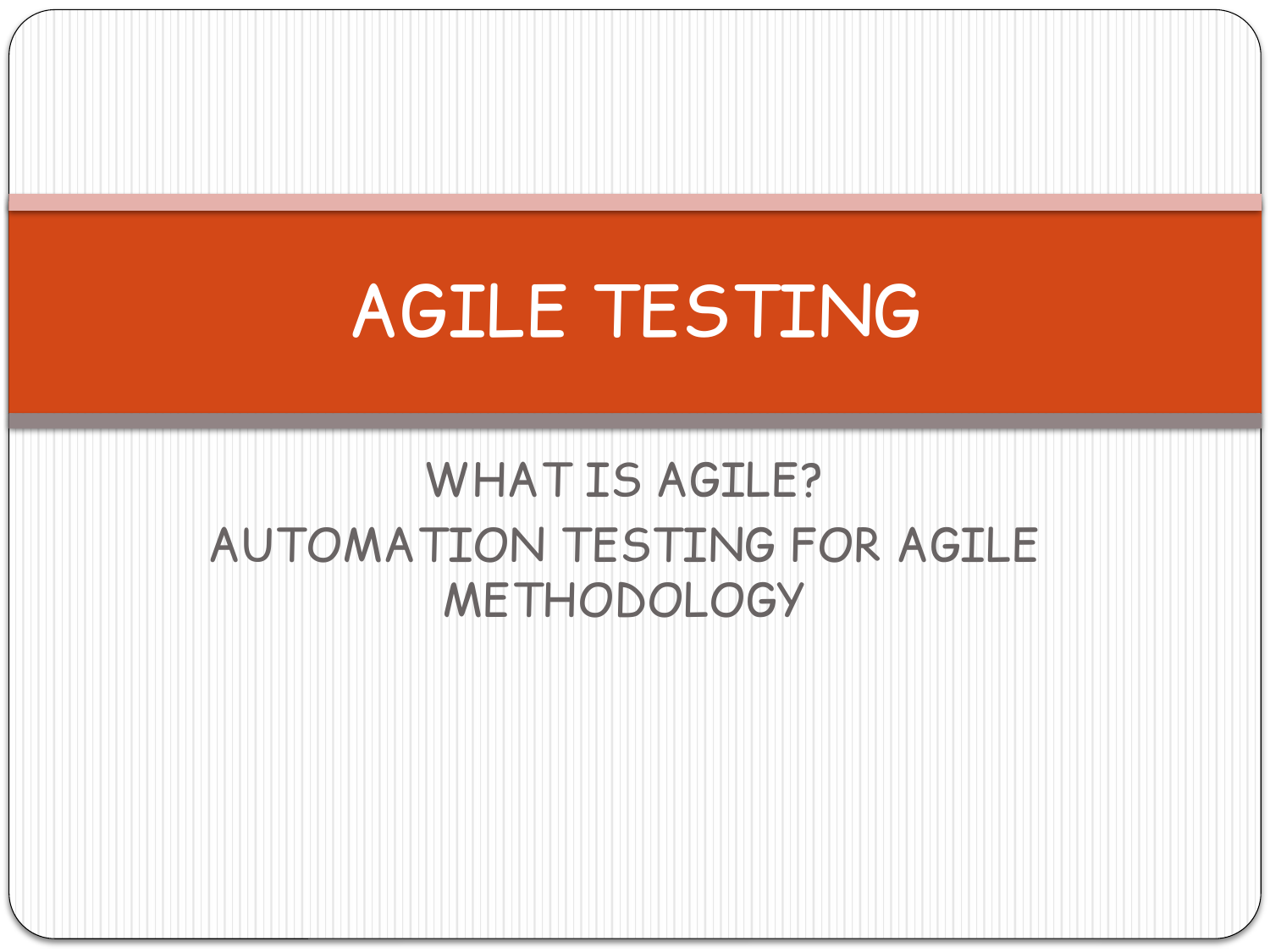

# AGILE TESTING
WHAT IS AGILE?
AUTOMATION TESTING FOR AGILE METHODOLOGY